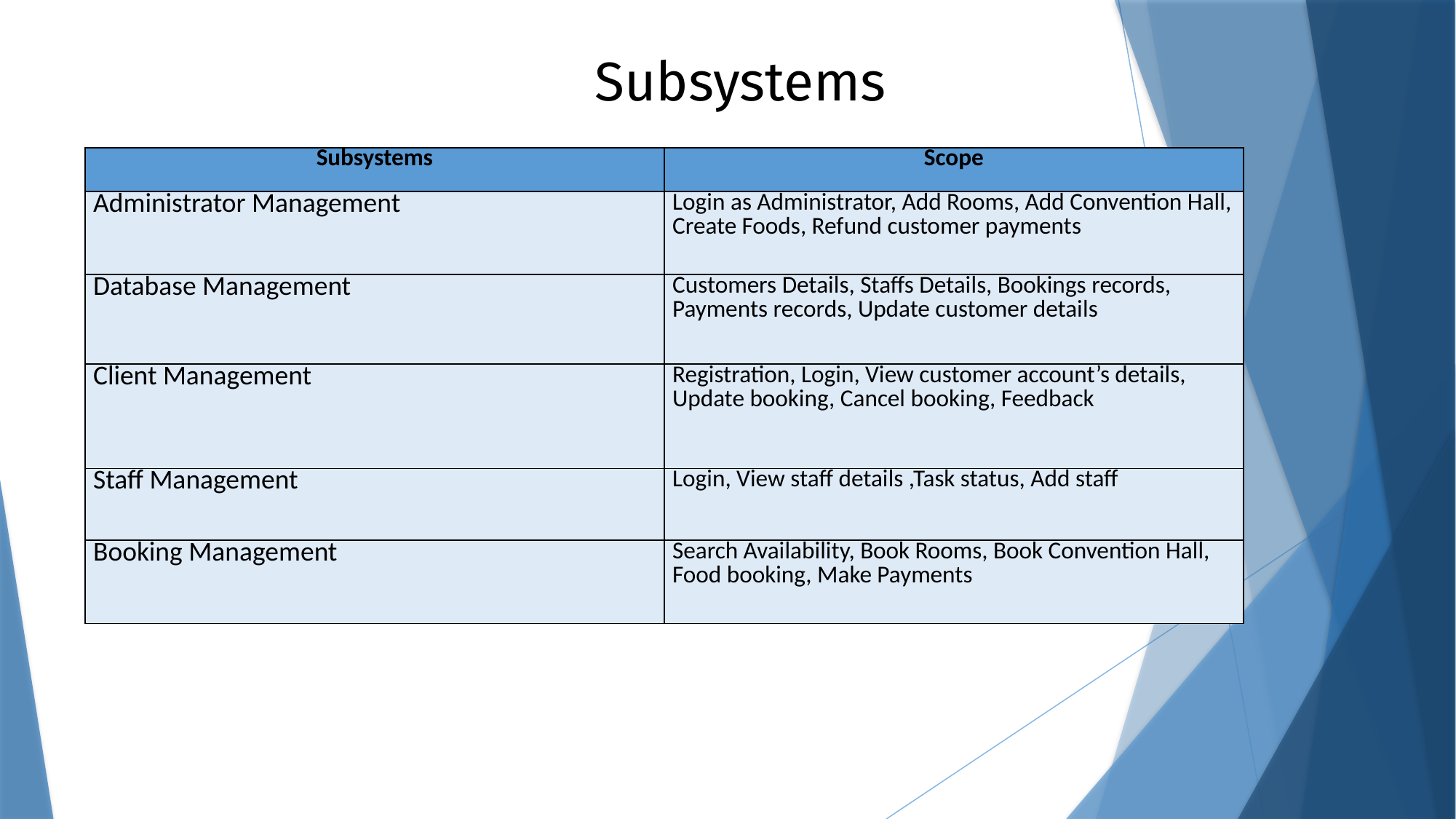

Subsystems
| Subsystems | Scope |
| --- | --- |
| Administrator Management | Login as Administrator, Add Rooms, Add Convention Hall, Create Foods, Refund customer payments |
| Database Management | Customers Details, Staffs Details, Bookings records, Payments records, Update customer details |
| Client Management | Registration, Login, View customer account’s details, Update booking, Cancel booking, Feedback |
| Staff Management | Login, View staff details ,Task status, Add staff |
| Booking Management | Search Availability, Book Rooms, Book Convention Hall, Food booking, Make Payments |